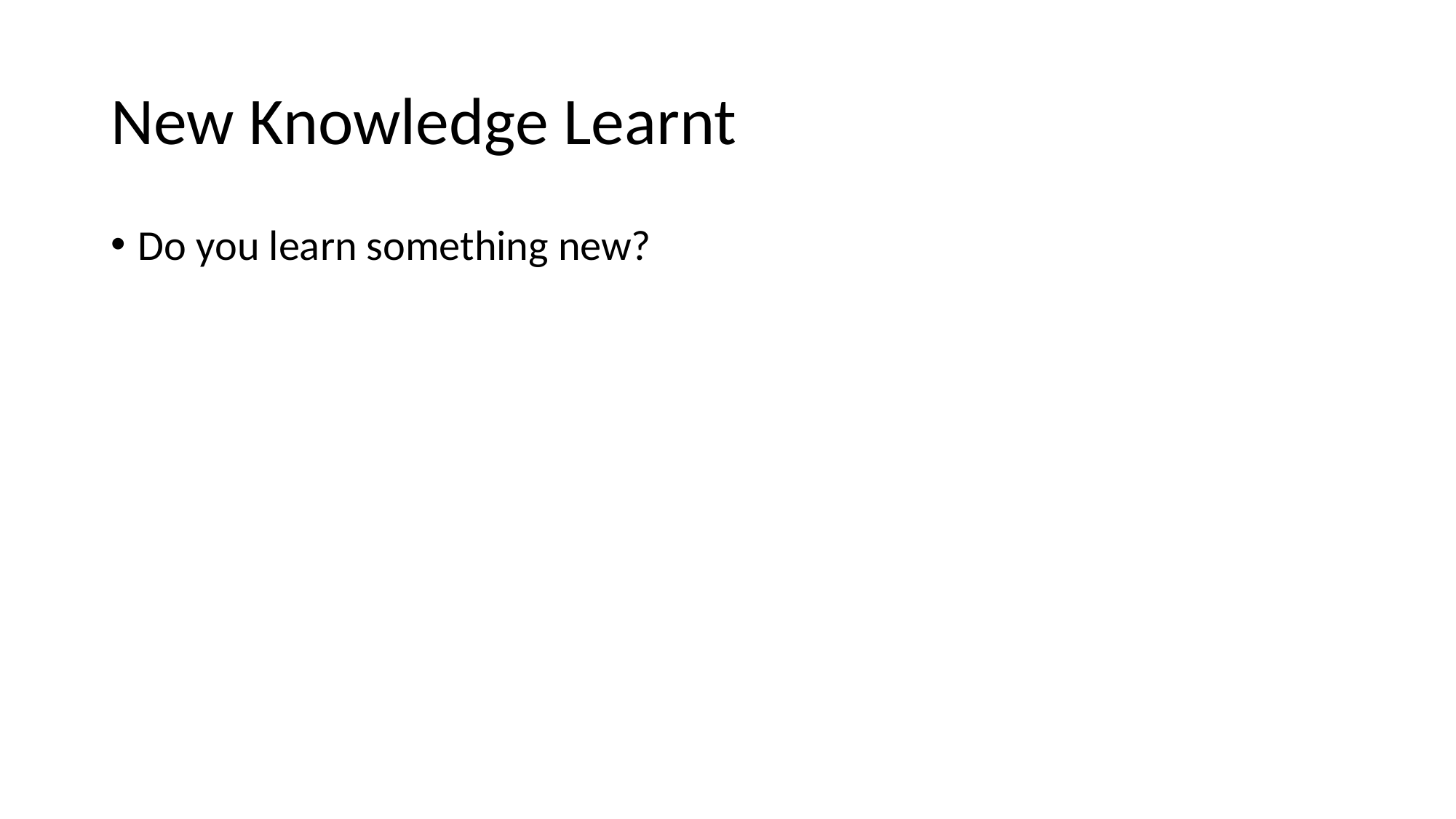

# New Knowledge Learnt
Do you learn something new?